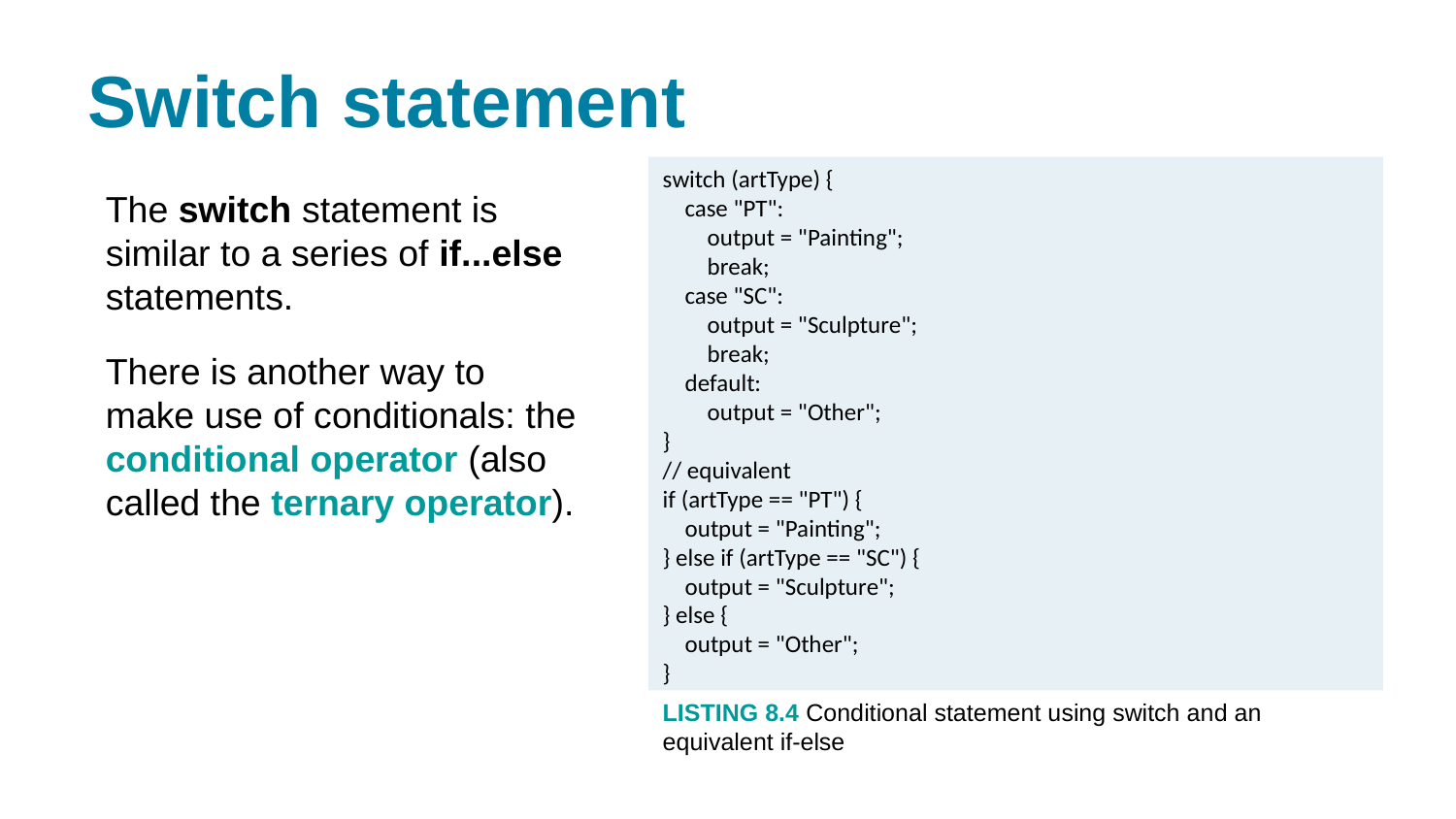

# Switch statement
switch (artType) {
    case "PT":
        output = "Painting";
        break;
    case "SC":
        output = "Sculpture";
        break;
    default:
        output = "Other";
}
// equivalent
if (artType == "PT") {
    output = "Painting";
} else if (artType == "SC") {
    output = "Sculpture";
} else {
    output = "Other";
}
The switch statement is similar to a series of if...else statements.
There is another way to make use of conditionals: the conditional operator (also called the ternary operator).
LISTING 8.4 Conditional statement using switch and an equivalent if-else